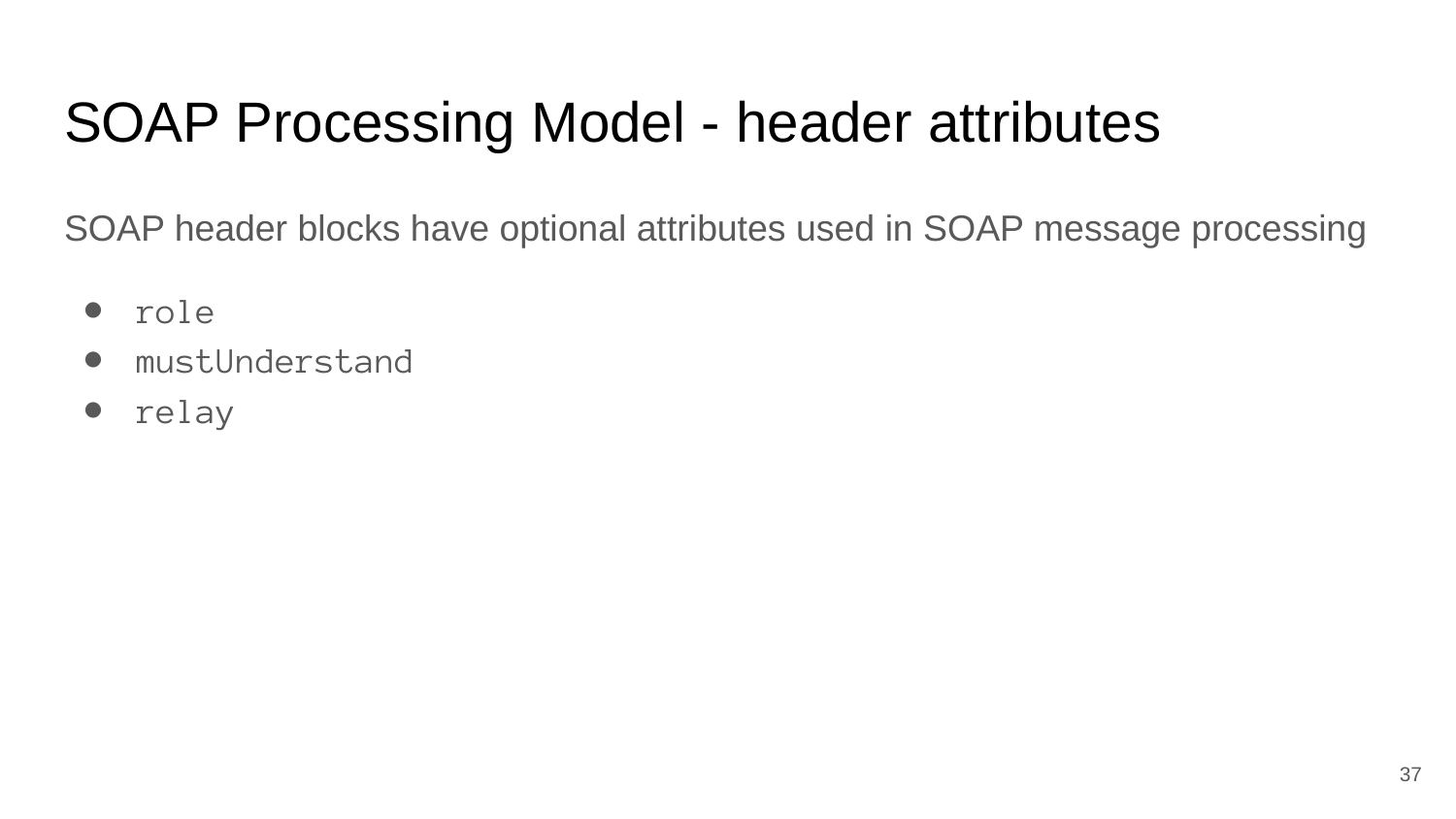

# SOAP Processing Model - header attributes
SOAP header blocks have optional attributes used in SOAP message processing
role
mustUnderstand
relay
37